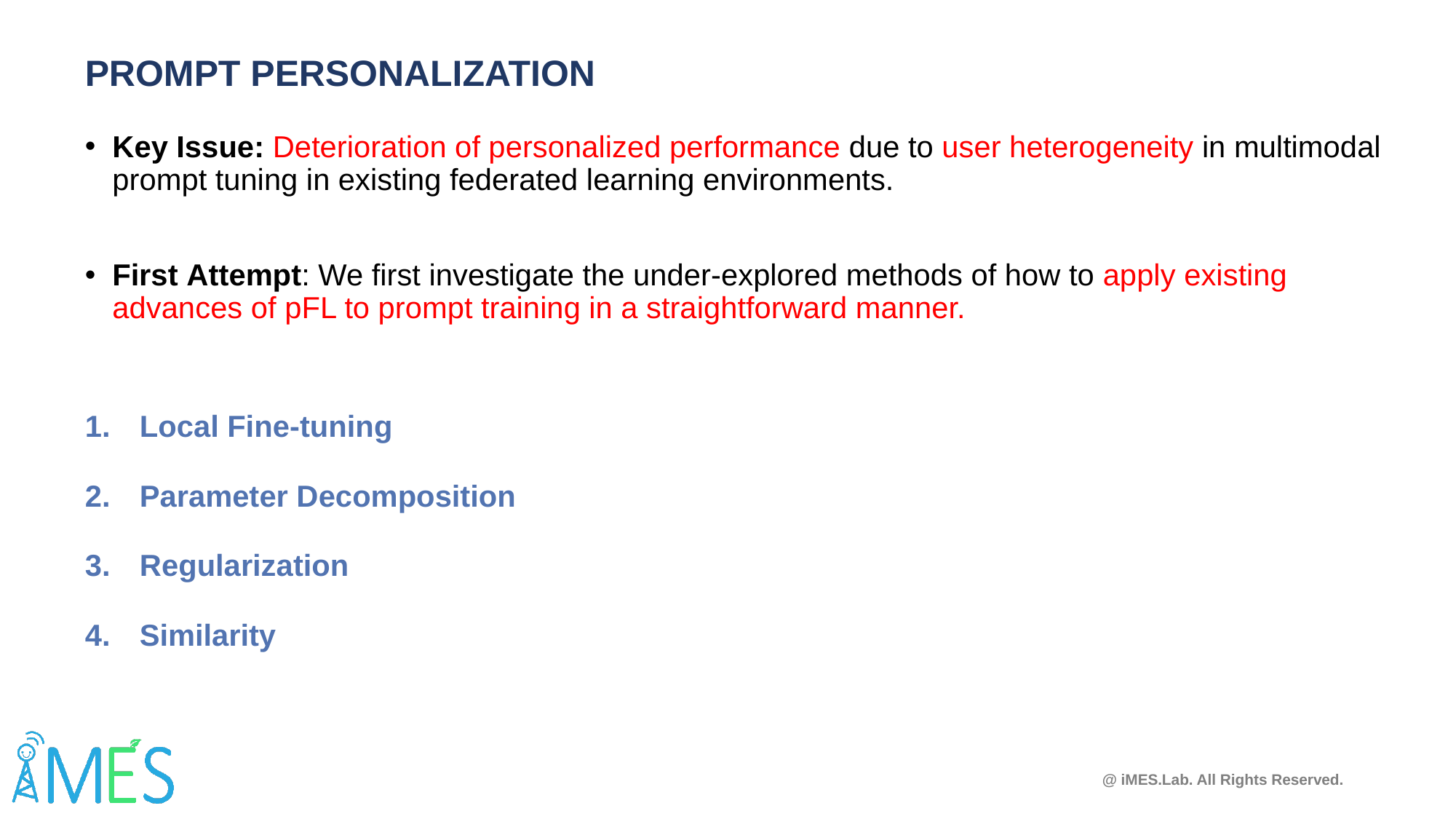

# PROMPT PERSONALIZATION
Key Issue: Deterioration of personalized performance due to user heterogeneity in multimodal prompt tuning in existing federated learning environments.

First Attempt: We first investigate the under-explored methods of how to apply existing advances of pFL to prompt training in a straightforward manner.

Local Fine-tuning
Parameter Decomposition
Regularization
Similarity